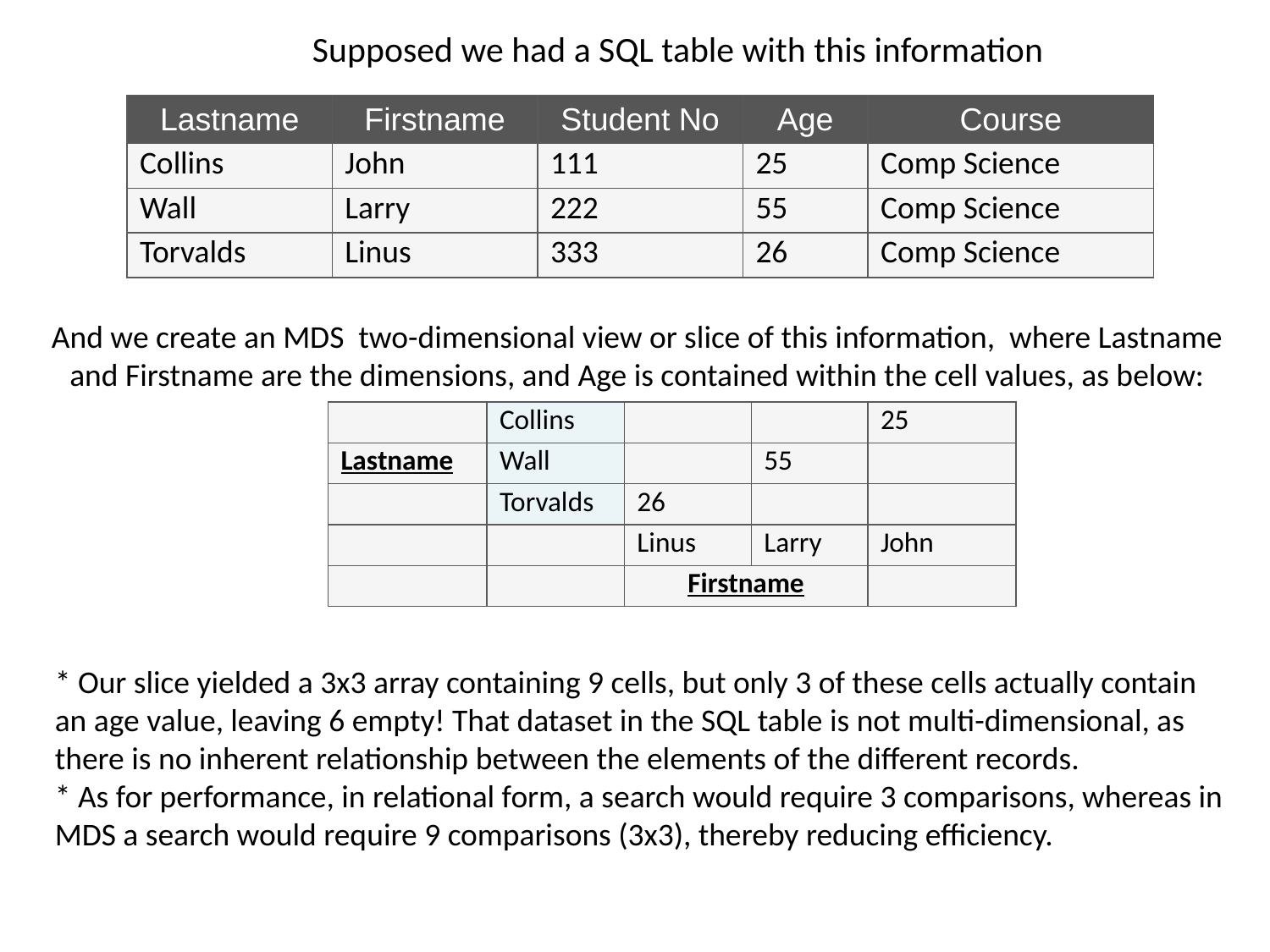

Supposed we had a SQL table with this information
| Lastname | Firstname | Student No | Age | Course |
| --- | --- | --- | --- | --- |
| Collins | John | 111 | 25 | Comp Science |
| Wall | Larry | 222 | 55 | Comp Science |
| Torvalds | Linus | 333 | 26 | Comp Science |
# And we create an MDS  two-dimensional view or slice of this information,  where Lastname and Firstname are the dimensions, and Age is contained within the cell values, as below:
|  | Collins |  |  | 25 |
| --- | --- | --- | --- | --- |
| Lastname | Wall |  | 55 |  |
|  | Torvalds | 26 |  |  |
|  |  | Linus | Larry | John |
|  |  | Firstname |  |  |
* Our slice yielded a 3x3 array containing 9 cells, but only 3 of these cells actually contain an age value, leaving 6 empty! That dataset in the SQL table is not multi-dimensional, as there is no inherent relationship between the elements of the different records.
* As for performance, in relational form, a search would require 3 comparisons, whereas in MDS a search would require 9 comparisons (3x3), thereby reducing efficiency.